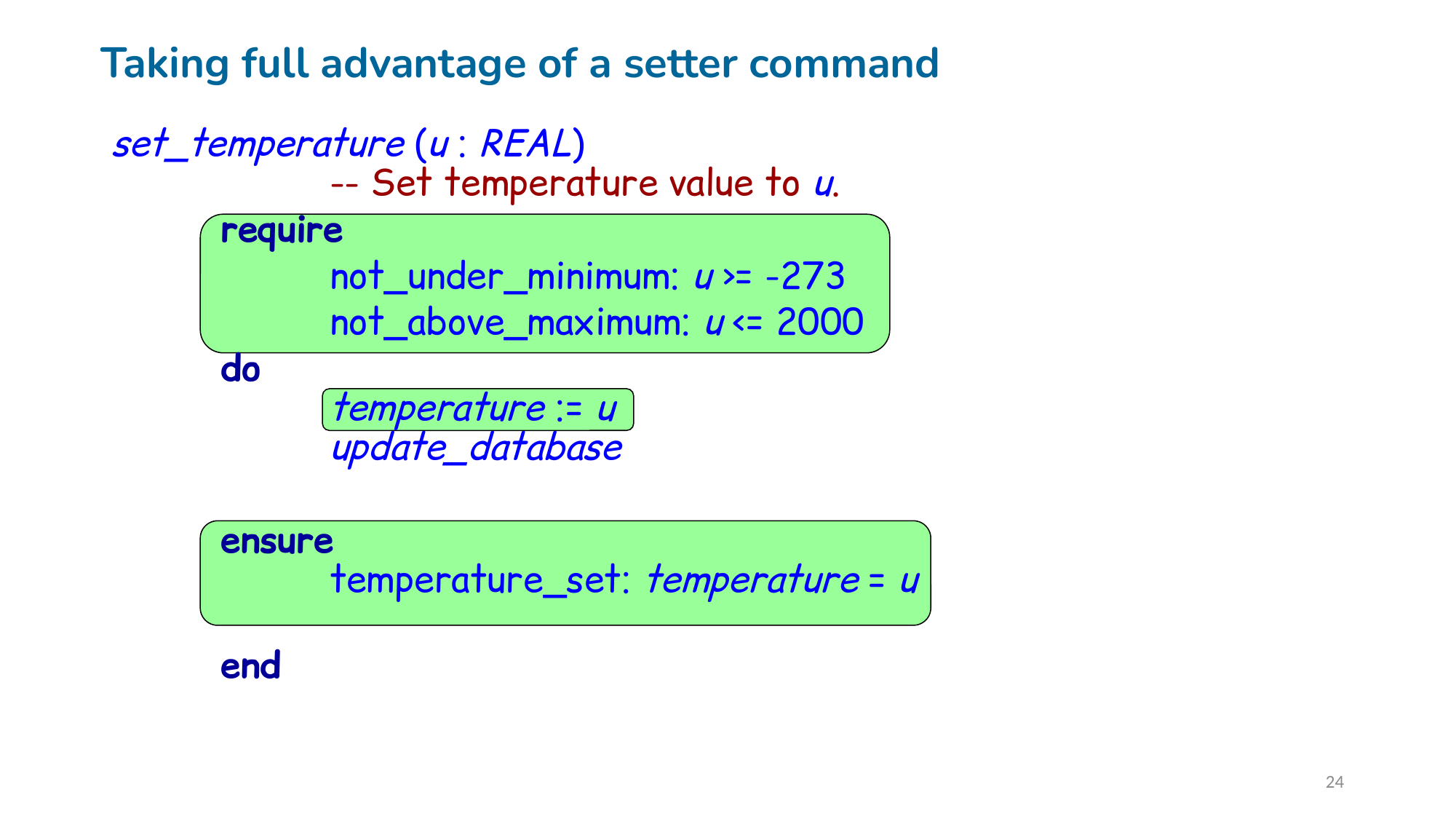

# Taking full advantage of a setter command
set_temperature (u : REAL)
		-- Set temperature value to u.
	require
		not_under_minimum: u >= -273
		not_above_maximum: u <= 2000
	do
		temperature := u
		update_database

	ensure
		temperature_set: temperature = u
	end

24